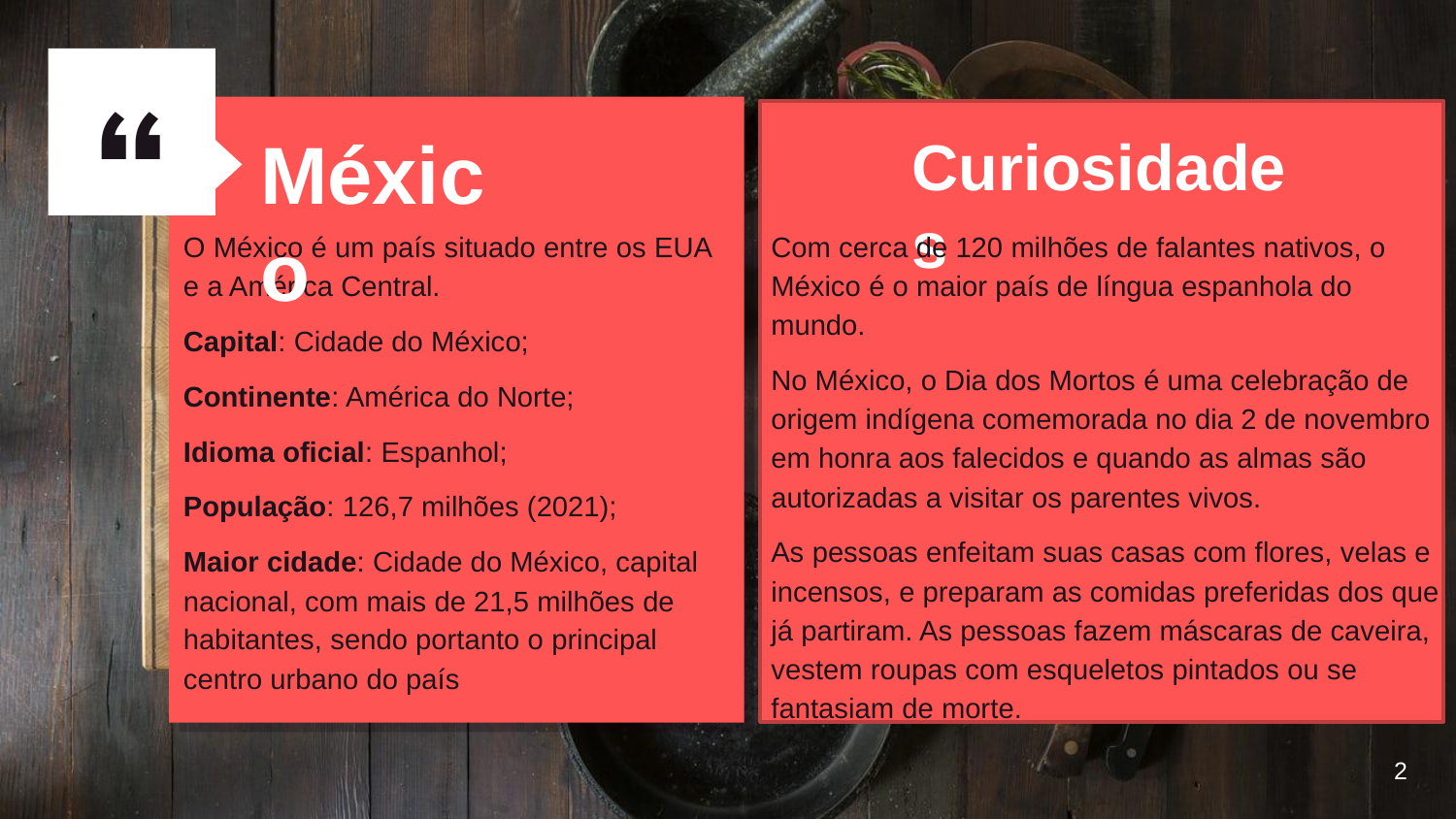

México
Curiosidades
Com cerca de 120 milhões de falantes nativos, o México é o maior país de língua espanhola do mundo.
No México, o Dia dos Mortos é uma celebração de origem indígena comemorada no dia 2 de novembro em honra aos falecidos e quando as almas são autorizadas a visitar os parentes vivos.
As pessoas enfeitam suas casas com flores, velas e incensos, e preparam as comidas preferidas dos que já partiram. As pessoas fazem máscaras de caveira, vestem roupas com esqueletos pintados ou se fantasiam de morte.

O México é um país situado entre os EUA e a América Central.
Capital: Cidade do México;
Continente: América do Norte;
Idioma oficial: Espanhol;
População: 126,7 milhões (2021);
Maior cidade: Cidade do México, capital nacional, com mais de 21,5 milhões de habitantes, sendo portanto o principal centro urbano do país
2